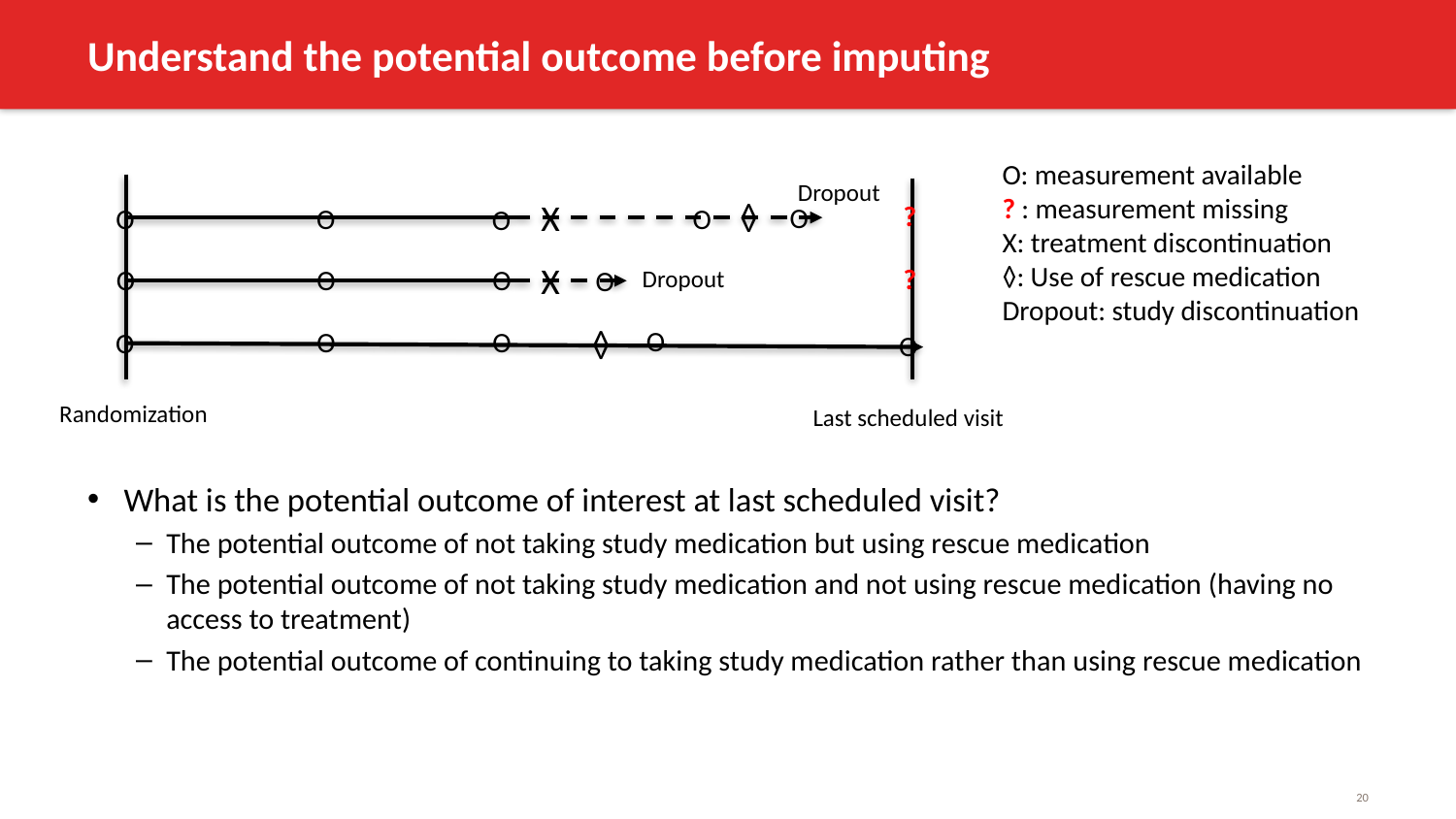

# Understand the potential outcome before imputing
O: measurement available
? : measurement missing
X: treatment discontinuation
◊: Use of rescue medication
Dropout: study discontinuation
Dropout
◊
X
?
O
O
O
O
O
X
?
O
O
O
O
Dropout
◊
O
O
O
O
O
Randomization
Last scheduled visit
What is the potential outcome of interest at last scheduled visit?
The potential outcome of not taking study medication but using rescue medication
The potential outcome of not taking study medication and not using rescue medication (having no access to treatment)
The potential outcome of continuing to taking study medication rather than using rescue medication

20